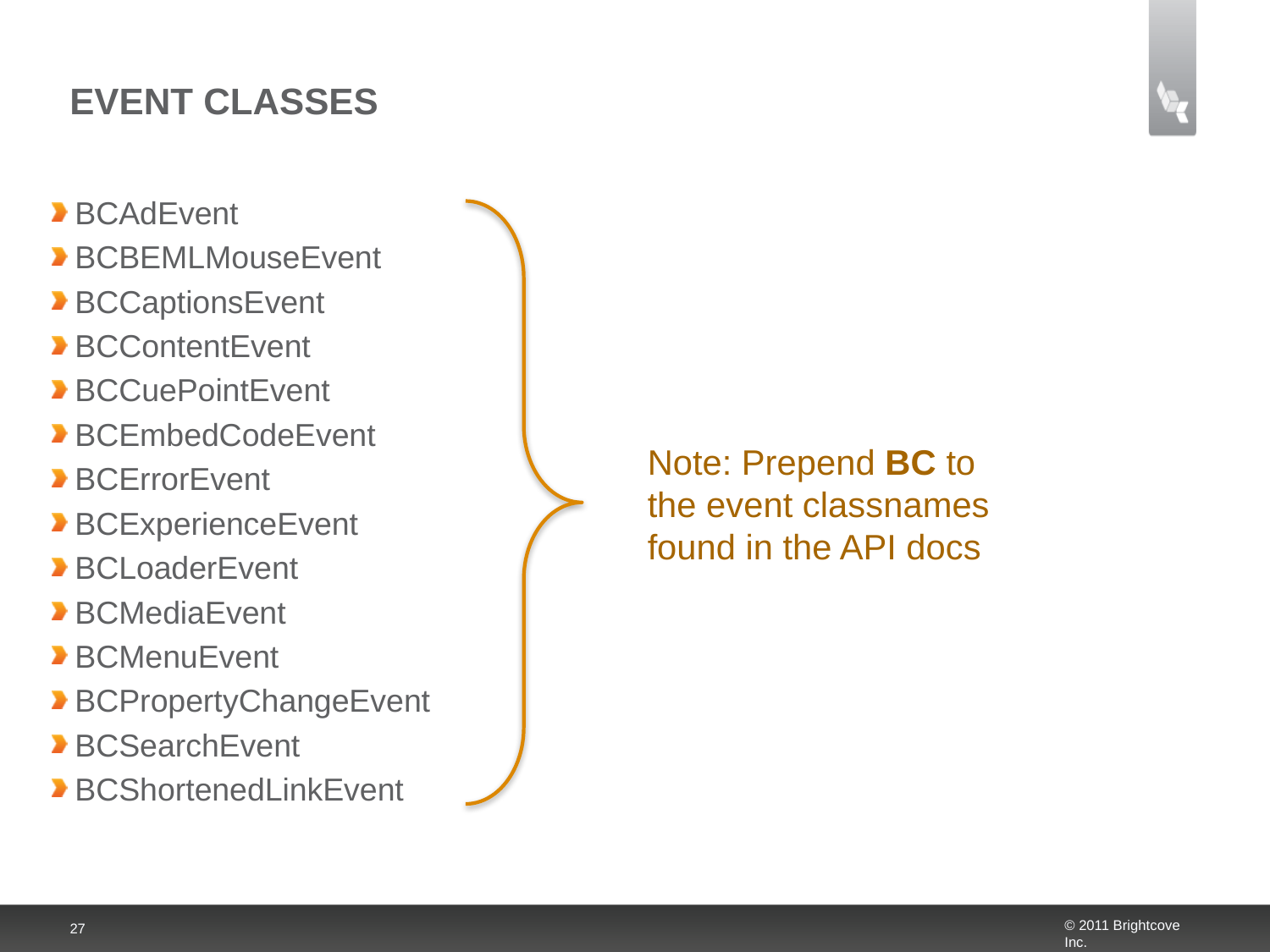

# Event Classes
BCAdEvent
BCBEMLMouseEvent
BCCaptionsEvent
BCContentEvent
BCCuePointEvent
BCEmbedCodeEvent
BCErrorEvent
BCExperienceEvent
BCLoaderEvent
BCMediaEvent
BCMenuEvent
BCPropertyChangeEvent
BCSearchEvent
BCShortenedLinkEvent

Note: Prepend BC to the event classnames found in the API docs
27